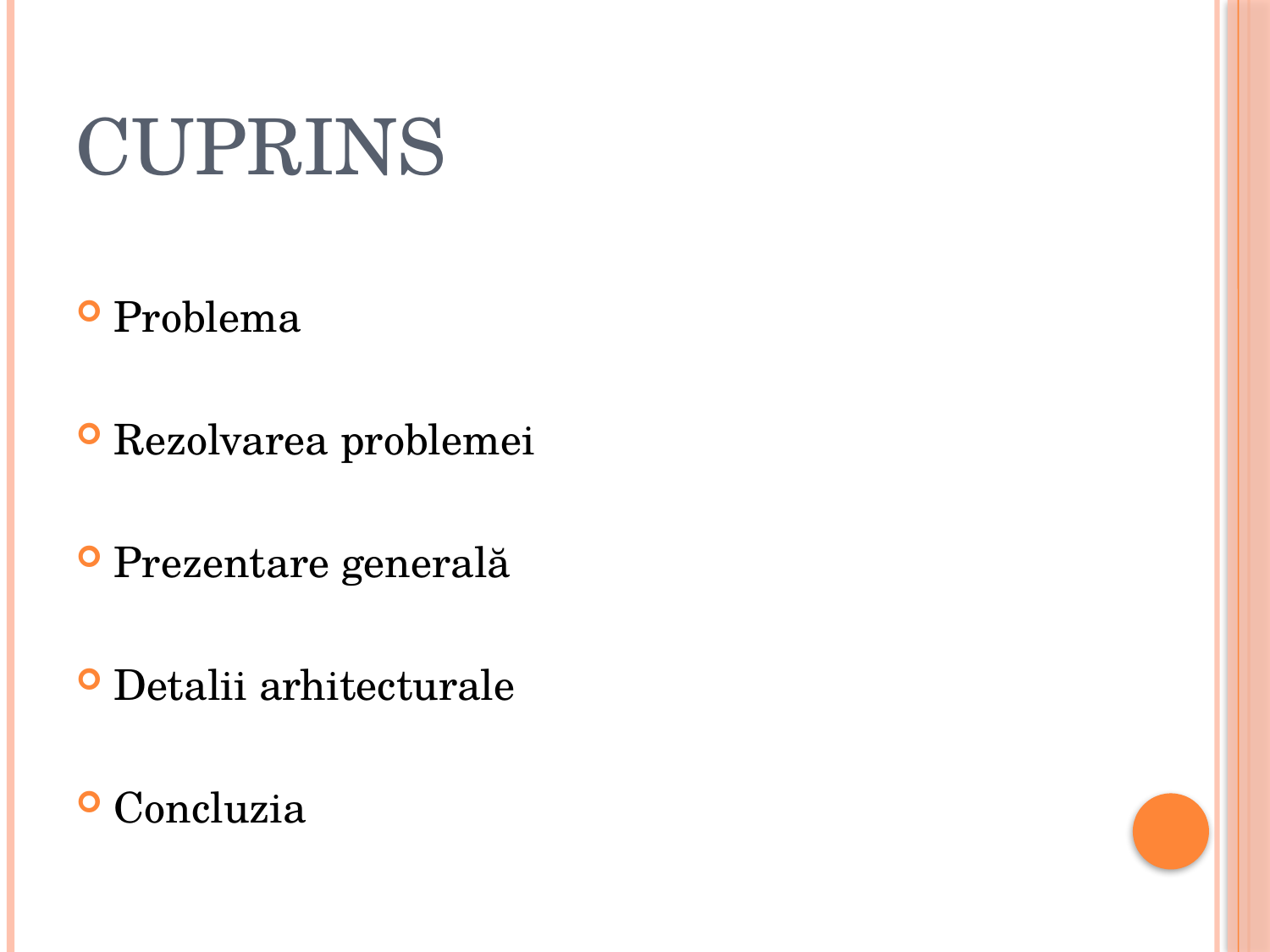

# cuprins
Problema

Rezolvarea problemei

Prezentare generală

Detalii arhitecturale

Concluzia